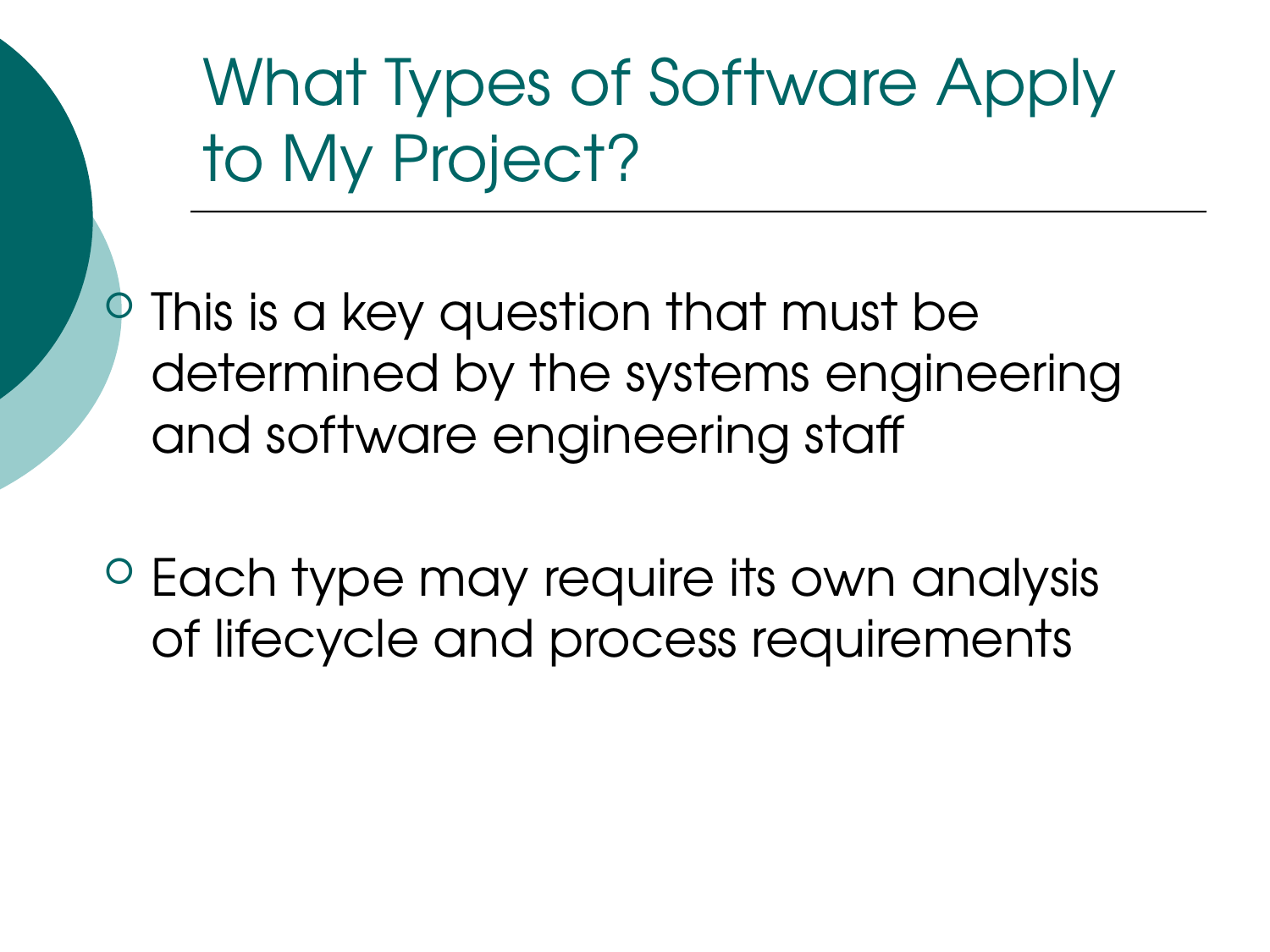

# What Types of Software Apply to My Project?
This is a key question that must be determined by the systems engineering and software engineering staff

Each type may require its own analysis of lifecycle and process requirements